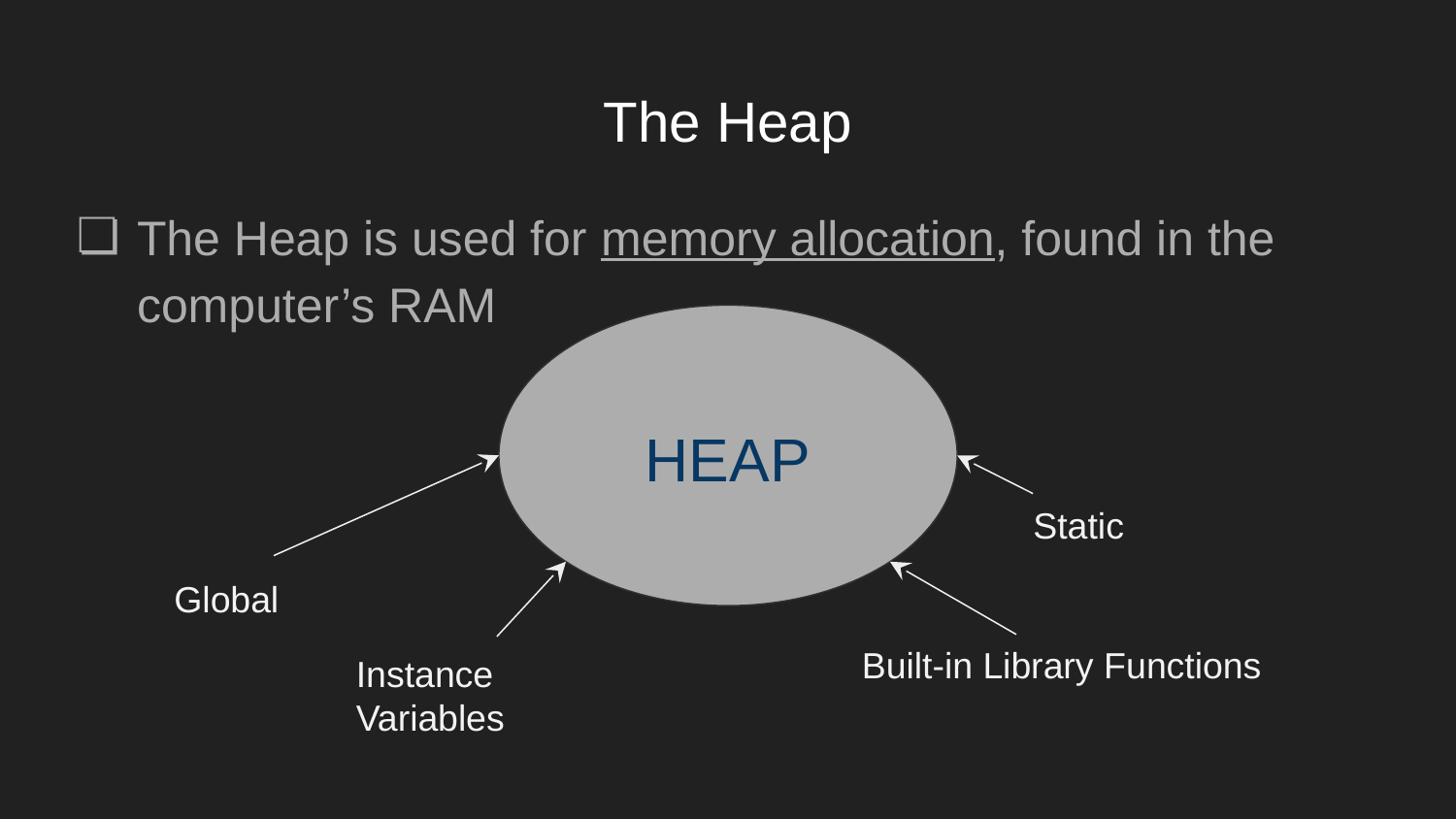

# The Heap
The Heap is used for memory allocation, found in the computer’s RAM

HEAP
Static
Global
Built-in Library Functions
Instance Variables